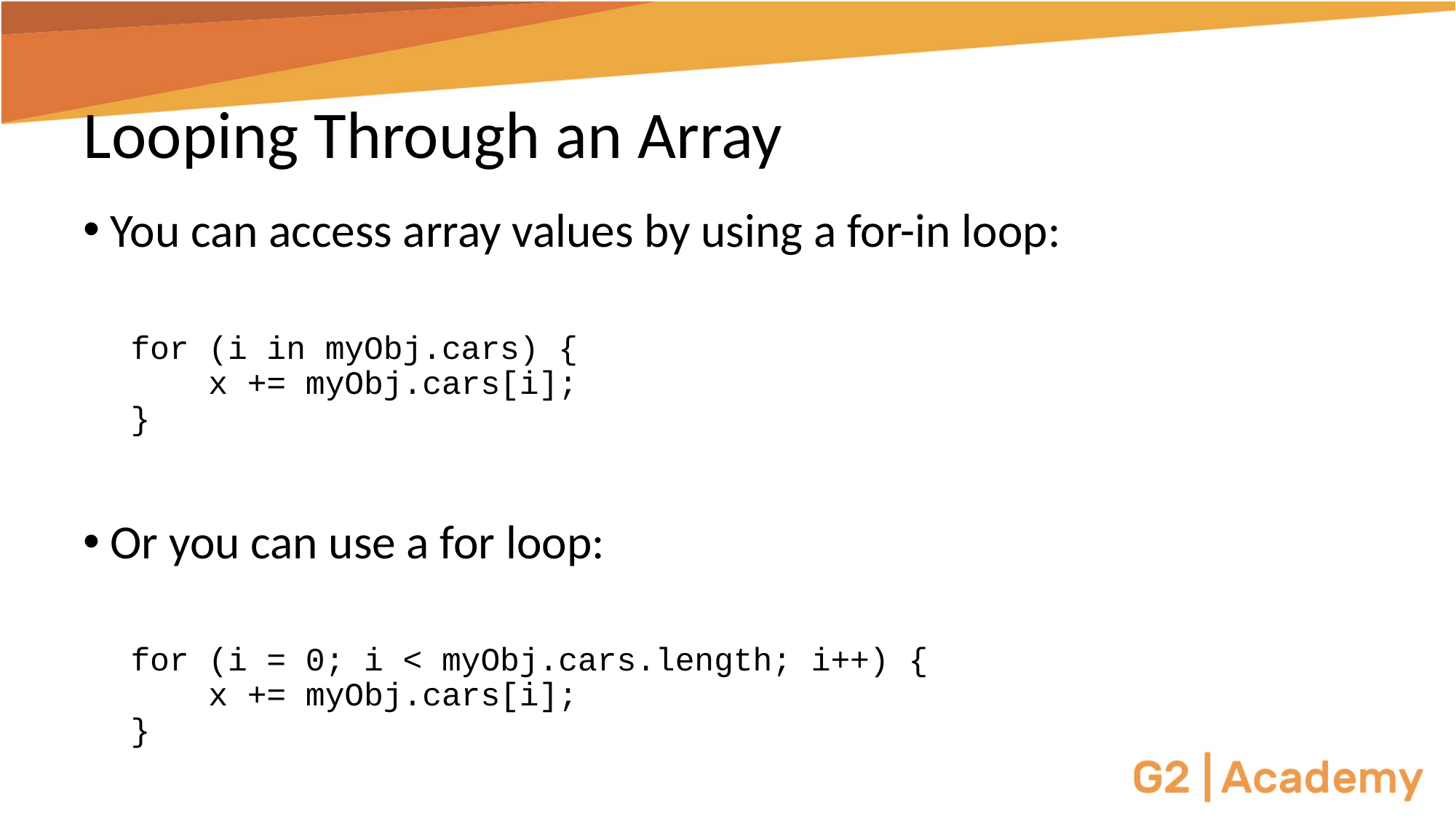

# Looping Through an Array
You can access array values by using a for-in loop:

for (i in myObj.cars) {
    x += myObj.cars[i];
}

Or you can use a for loop:

for (i = 0; i < myObj.cars.length; i++) {
    x += myObj.cars[i];
}